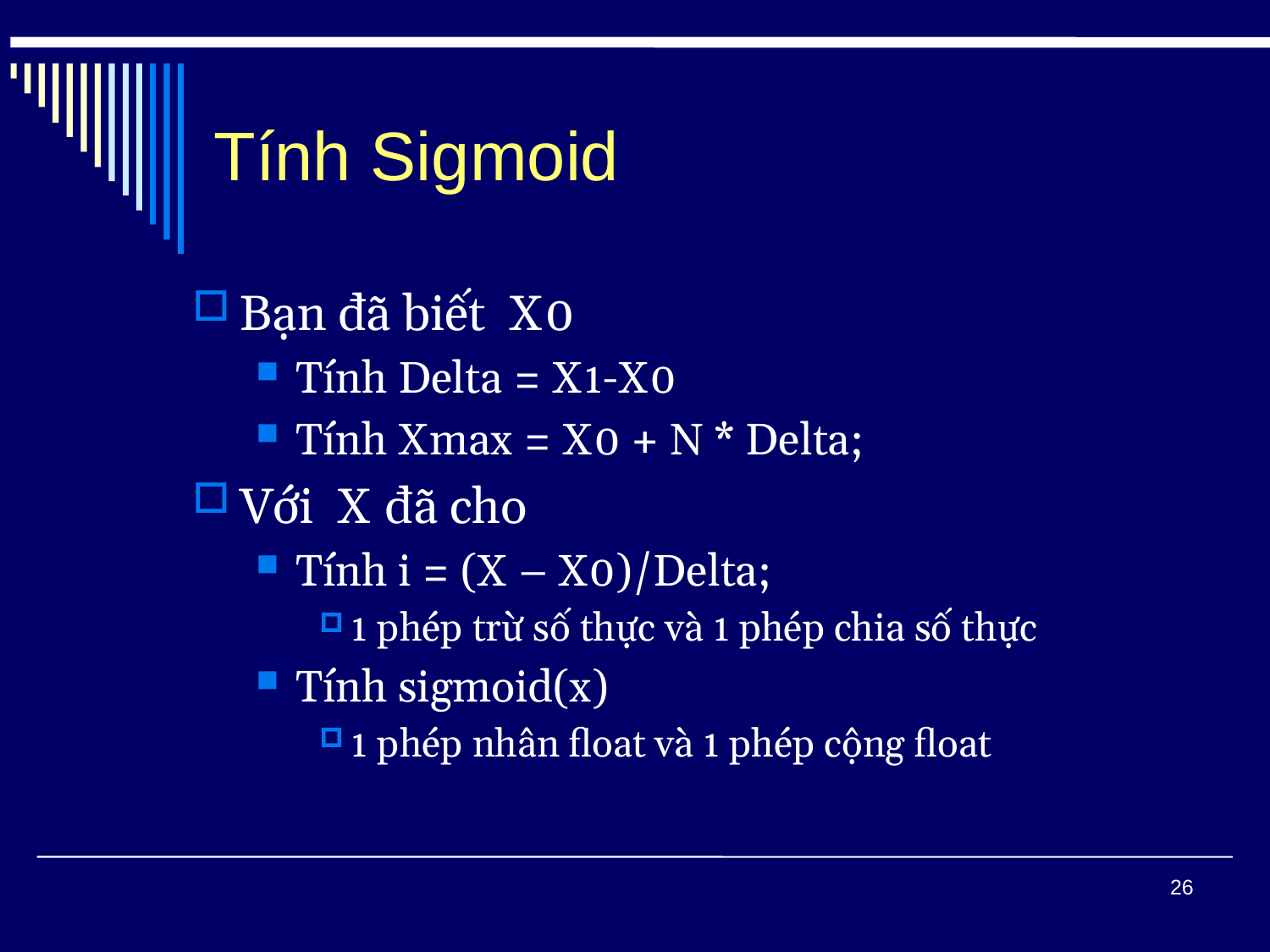

# Tính Sigmoid
Bạn đã biết  X0
Tính Delta = X1-X0
Tính Xmax = X0 + N * Delta;
Với  X đã cho
Tính i = (X – X0)/Delta;
1 phép trừ số thực và 1 phép chia số thực
Tính sigmoid(x)
1 phép nhân float và 1 phép cộng float

26